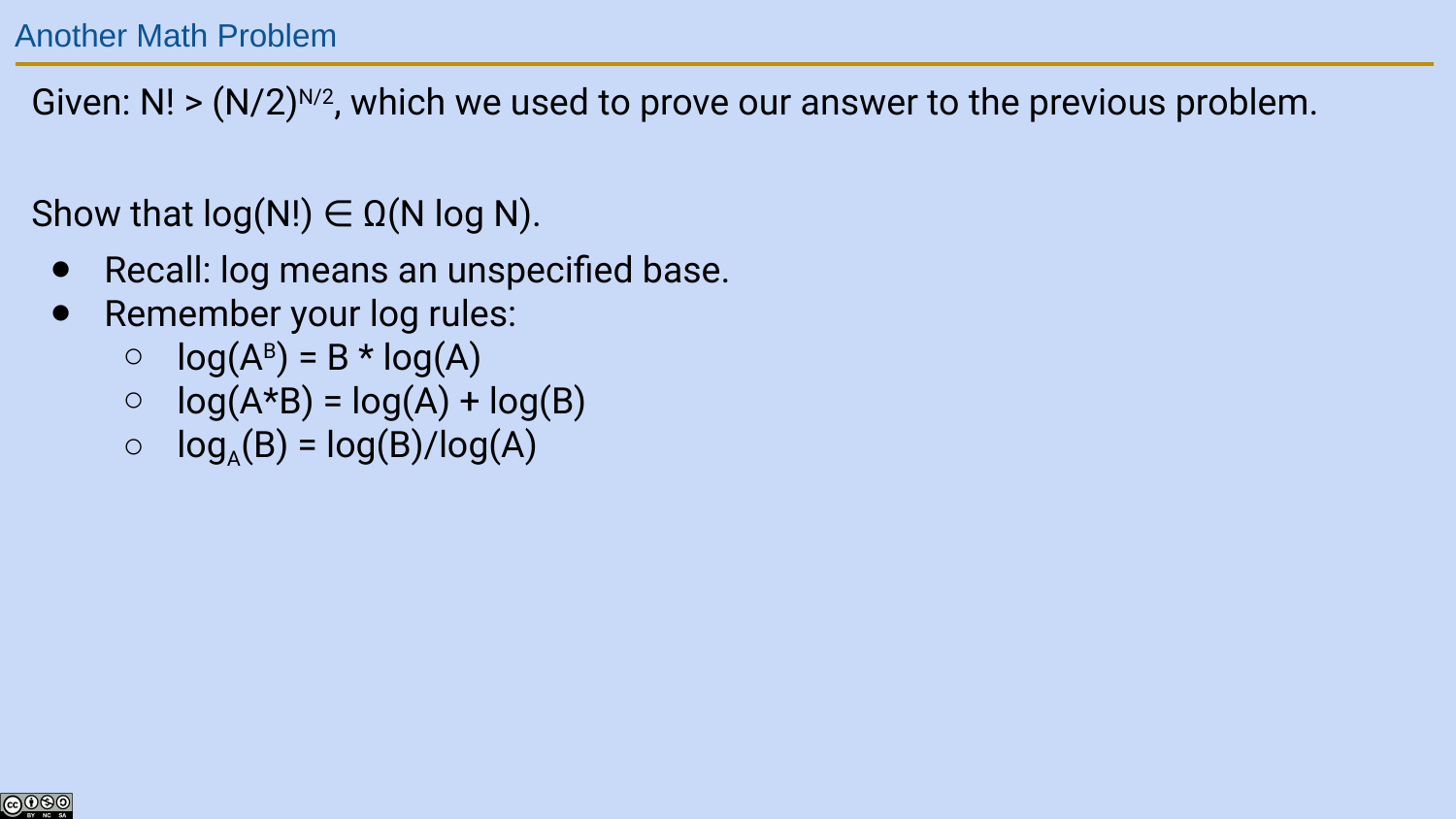

# Another Math Problem
Given: N! > (N/2)N/2, which we used to prove our answer to the previous problem.

Show that log(N!) ∈ Ω(N log N).
Recall: log means an unspecified base.
Remember your log rules:
log(AB) = B * log(A)
log(A*B) = log(A) + log(B)
logA(B) = log(B)/log(A)